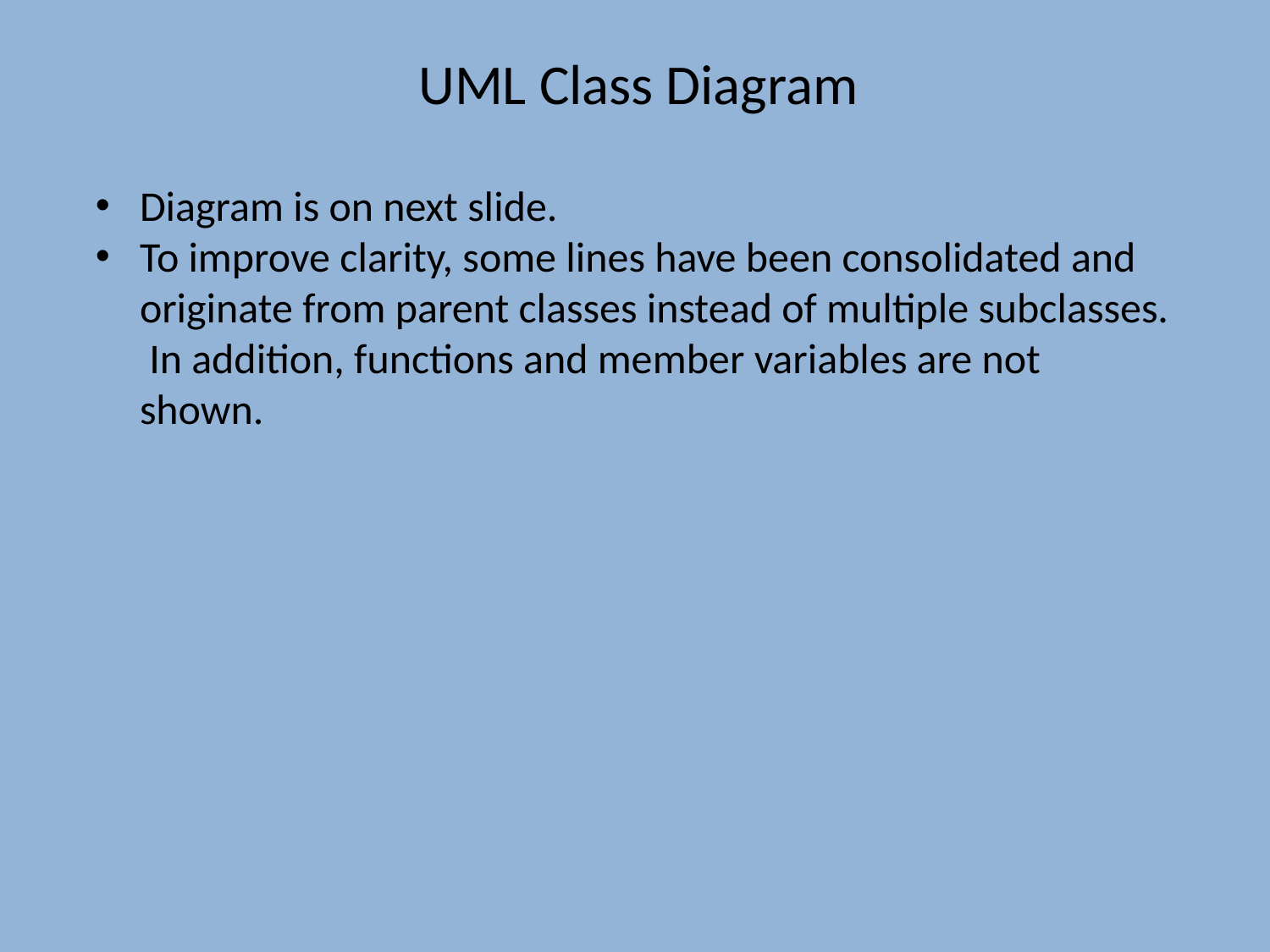

UML Class Diagram
Diagram is on next slide.
To improve clarity, some lines have been consolidated and originate from parent classes instead of multiple subclasses.  In addition, functions and member variables are not shown.